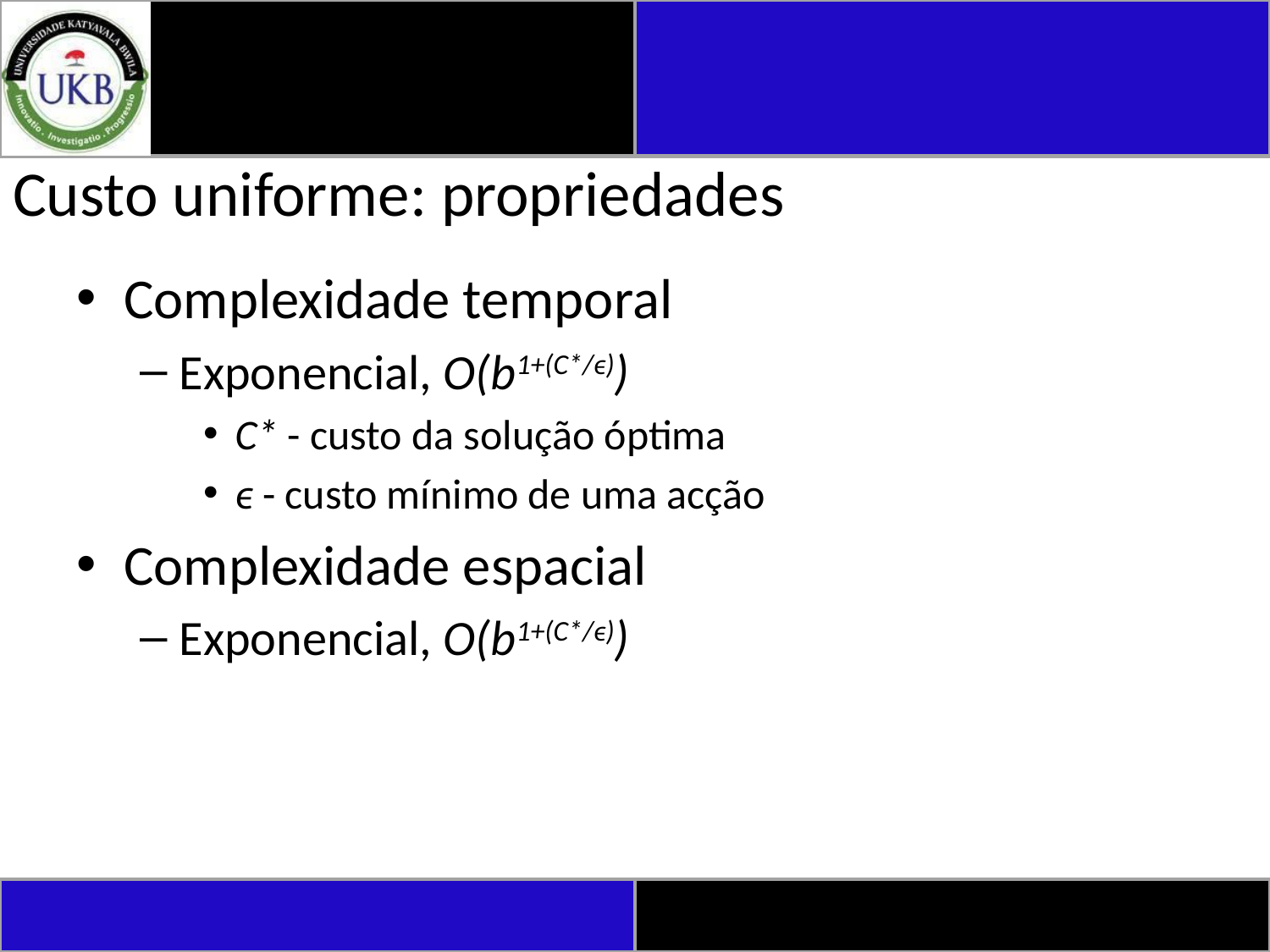

# Custo uniforme: propriedades
Complexidade temporal
Exponencial, O(b1+(C*/ϵ))
C* - custo da solução óptima
ϵ - custo mínimo de uma acção
Complexidade espacial
Exponencial, O(b1+(C*/ϵ))